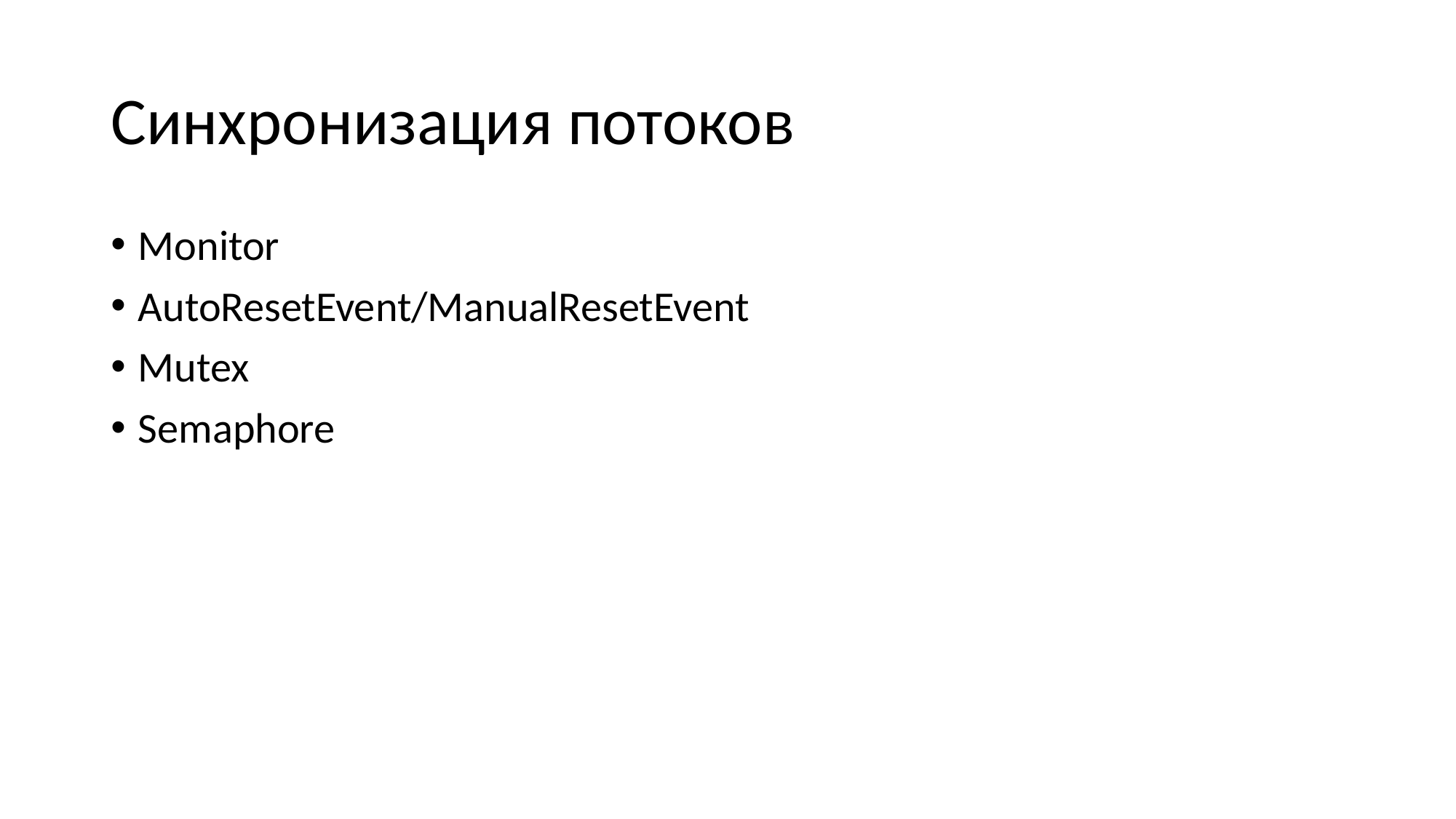

# Синхронизация потоков
Monitor
AutoResetEvent/ManualResetEvent
Mutex
Semaphore